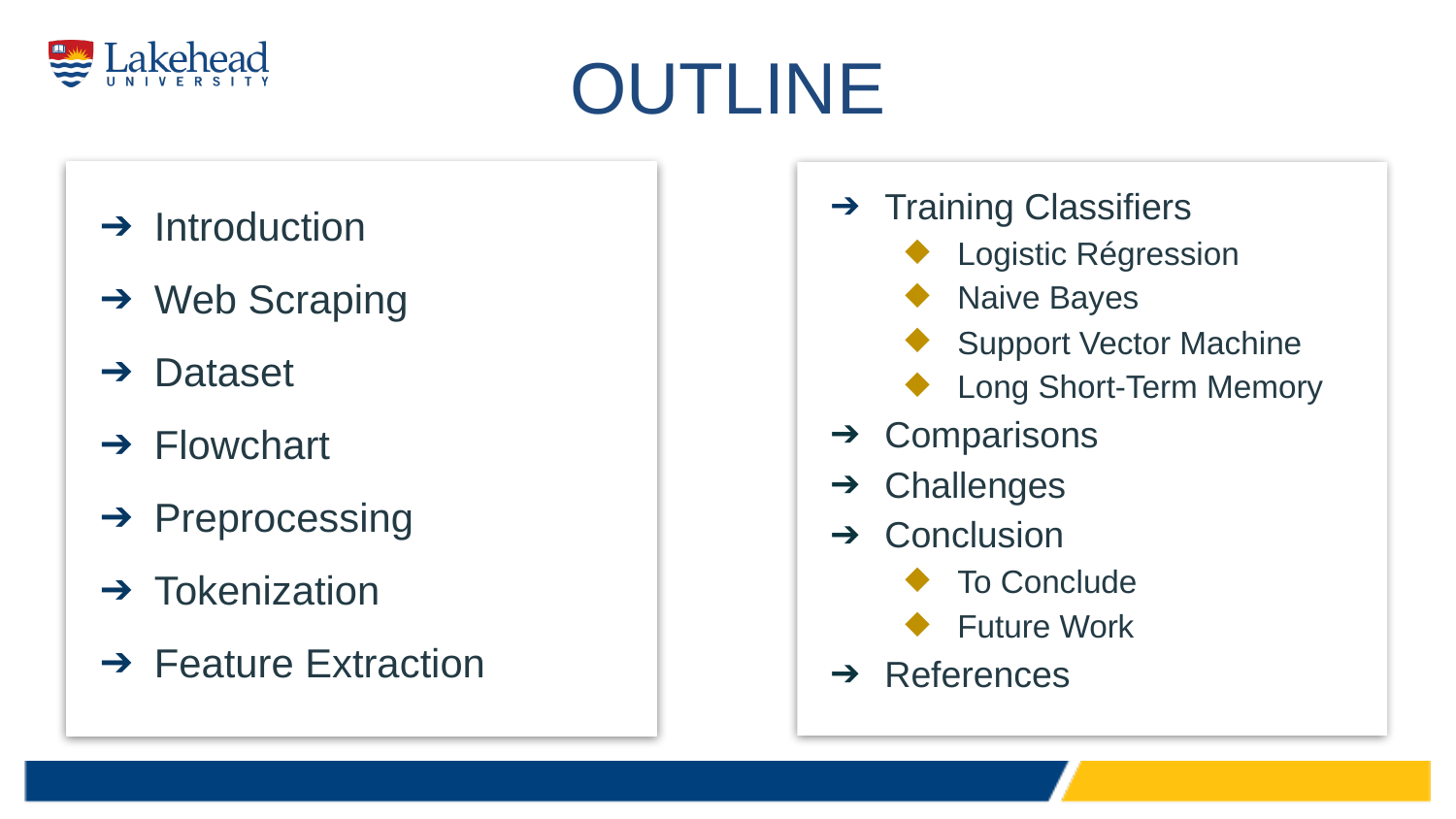

OUTLINE
Introduction
Web Scraping
Dataset
Flowchart
Preprocessing
Tokenization
Feature Extraction

Training Classifiers
Logistic Régression
Naive Bayes
Support Vector Machine
Long Short-Term Memory
Comparisons
Challenges
Conclusion
To Conclude
Future Work
References